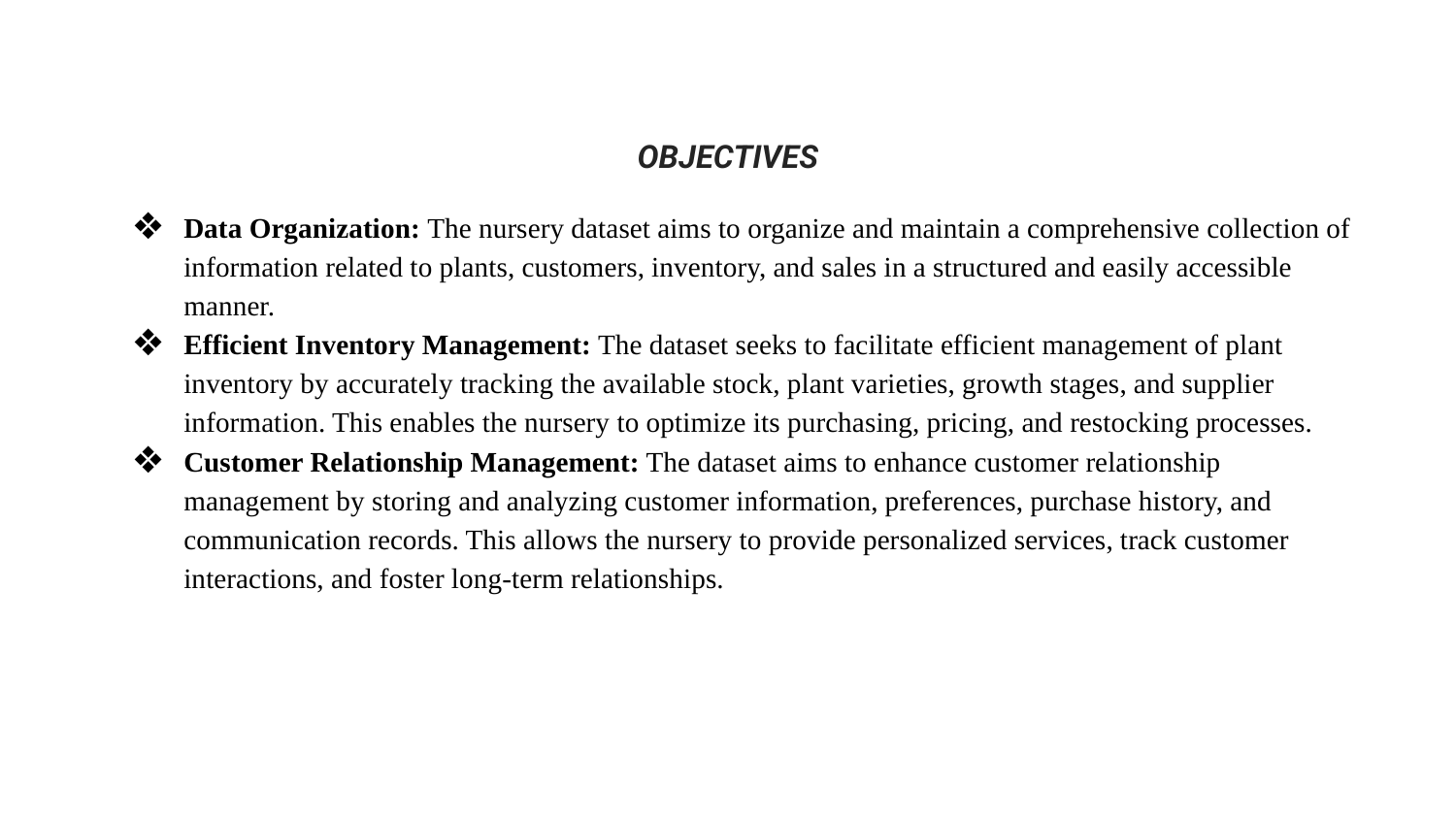

OBJECTIVES
Data Organization: The nursery dataset aims to organize and maintain a comprehensive collection of information related to plants, customers, inventory, and sales in a structured and easily accessible manner.
Efficient Inventory Management: The dataset seeks to facilitate efficient management of plant inventory by accurately tracking the available stock, plant varieties, growth stages, and supplier information. This enables the nursery to optimize its purchasing, pricing, and restocking processes.
Customer Relationship Management: The dataset aims to enhance customer relationship management by storing and analyzing customer information, preferences, purchase history, and communication records. This allows the nursery to provide personalized services, track customer interactions, and foster long-term relationships.